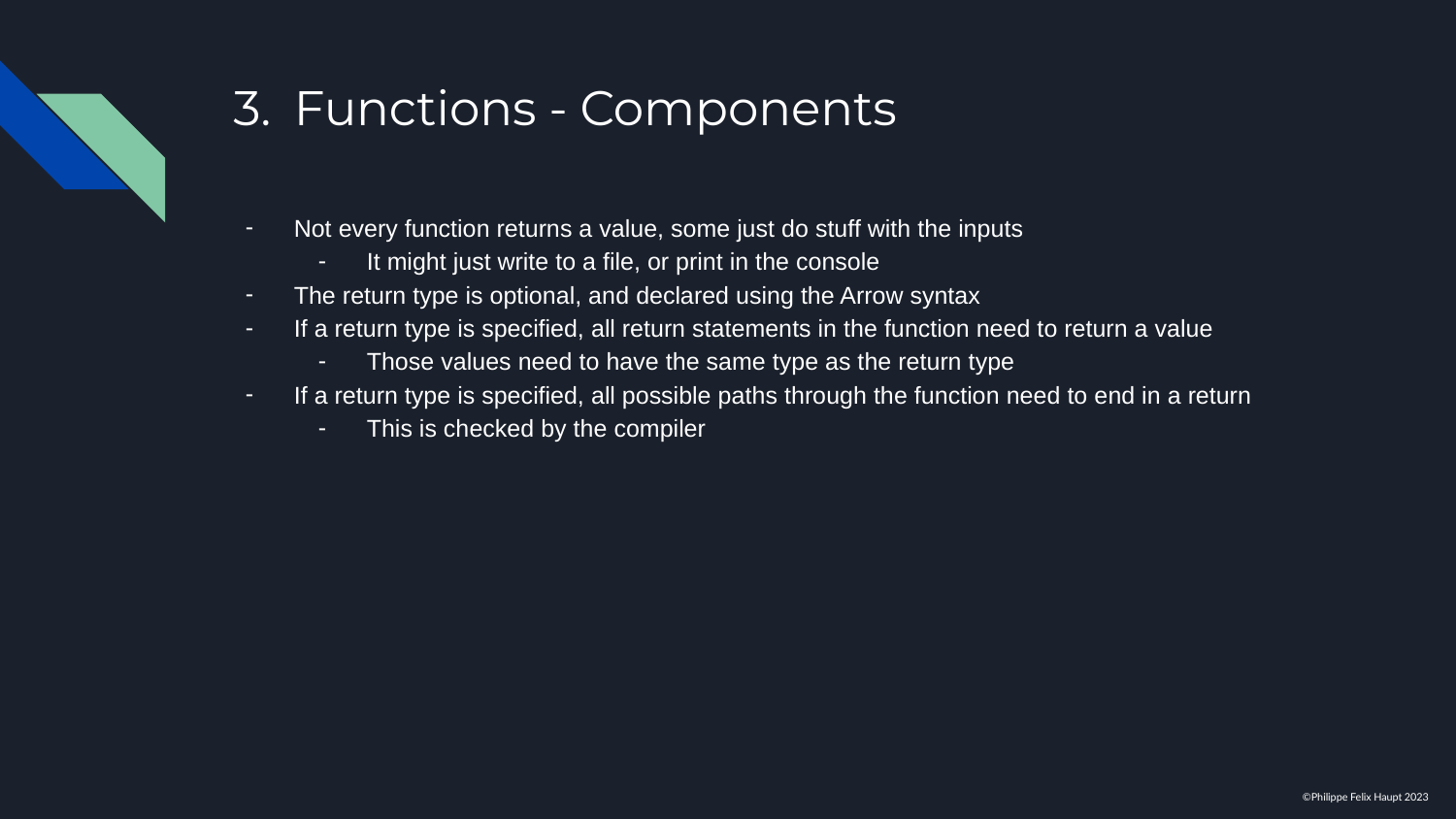

# Functions - Components
Not every function returns a value, some just do stuff with the inputs
It might just write to a file, or print in the console
The return type is optional, and declared using the Arrow syntax
If a return type is specified, all return statements in the function need to return a value
Those values need to have the same type as the return type
If a return type is specified, all possible paths through the function need to end in a return
This is checked by the compiler
©Philippe Felix Haupt 2023